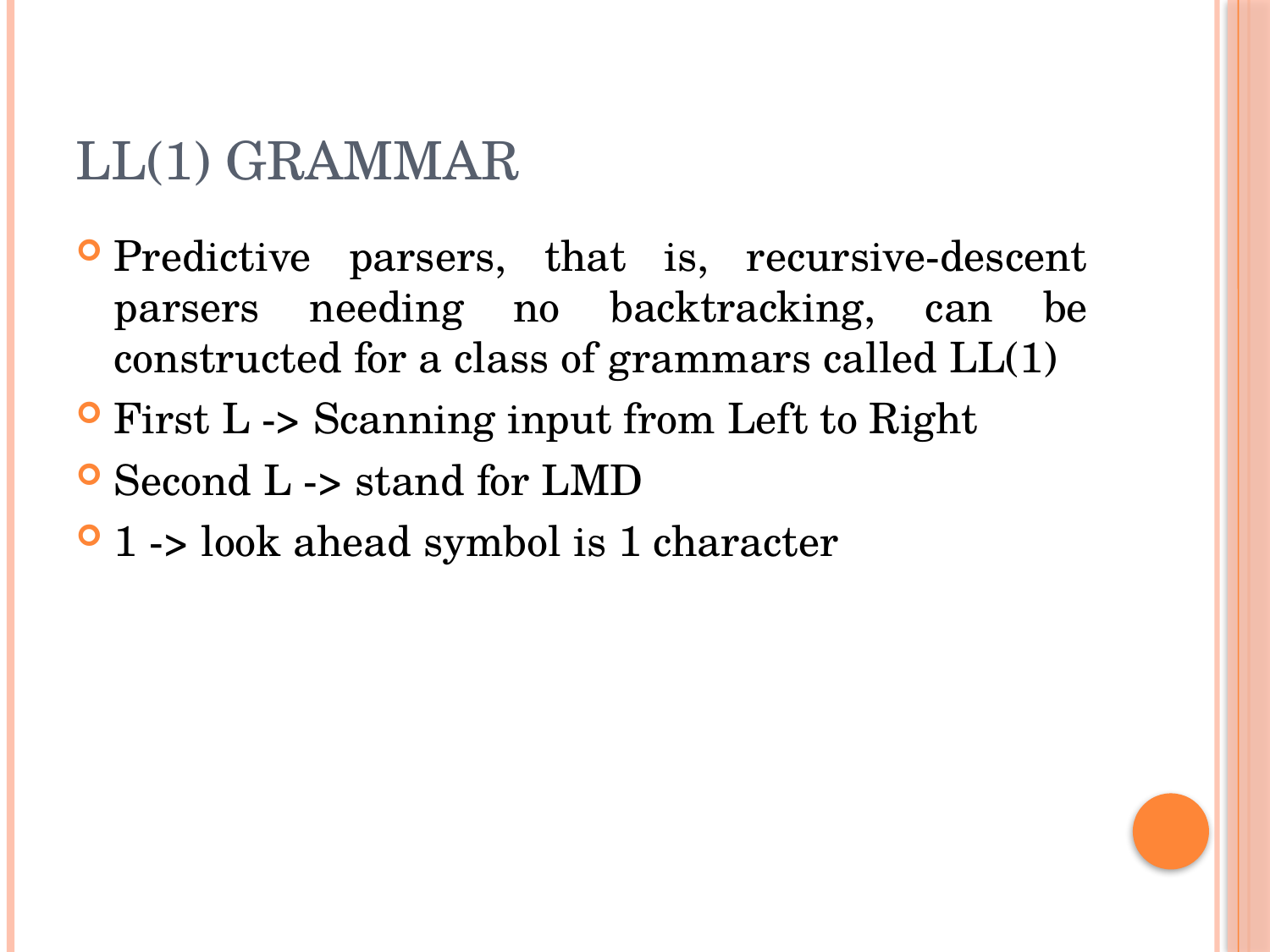

# LL(1) Grammar
Predictive parsers, that is, recursive-descent parsers needing no backtracking, can be constructed for a class of grammars called LL(1)
First L -> Scanning input from Left to Right
Second L -> stand for LMD
1 -> look ahead symbol is 1 character